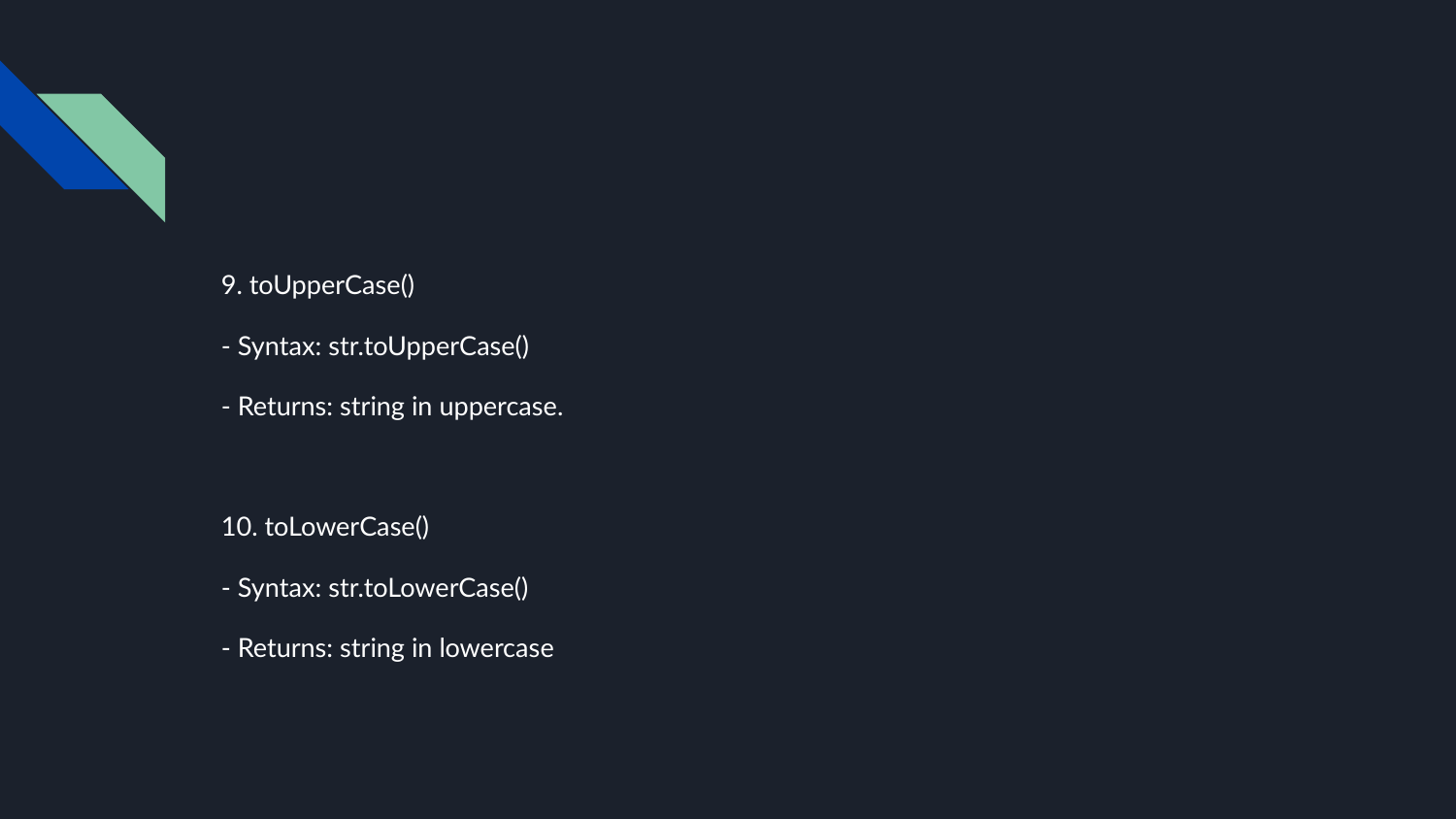

#
9. toUpperCase()
- Syntax: str.toUpperCase()
- Returns: string in uppercase.

10. toLowerCase()
- Syntax: str.toLowerCase()
- Returns: string in lowercase